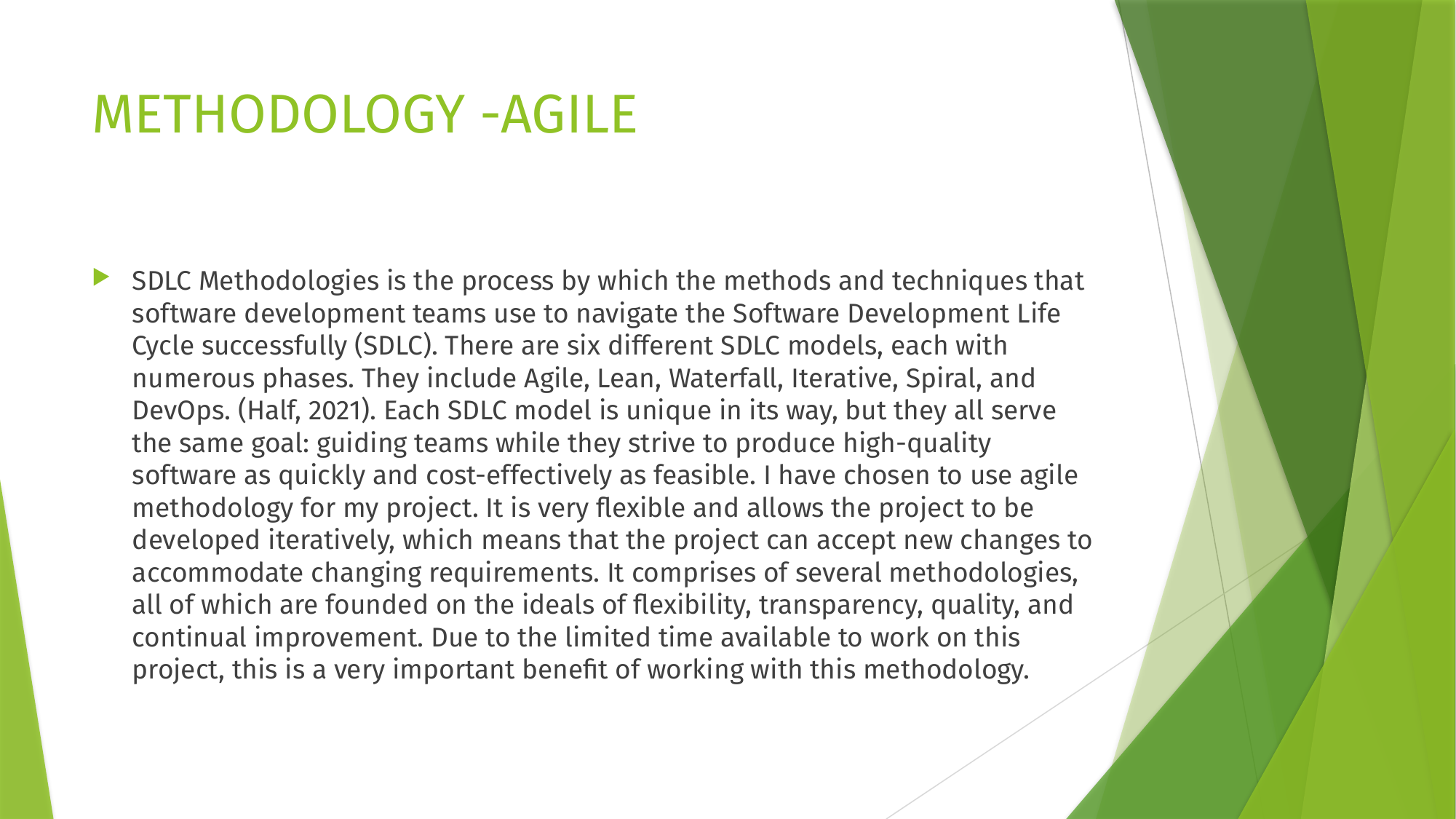

# METHODOLOGY -AGILE
SDLC Methodologies is the process by which the methods and techniques that software development teams use to navigate the Software Development Life Cycle successfully (SDLC). There are six different SDLC models, each with numerous phases. They include Agile, Lean, Waterfall, Iterative, Spiral, and DevOps. (Half, 2021). Each SDLC model is unique in its way, but they all serve the same goal: guiding teams while they strive to produce high-quality software as quickly and cost-effectively as feasible. I have chosen to use agile methodology for my project. It is very flexible and allows the project to be developed iteratively, which means that the project can accept new changes to accommodate changing requirements. It comprises of several methodologies, all of which are founded on the ideals of flexibility, transparency, quality, and continual improvement. Due to the limited time available to work on this project, this is a very important benefit of working with this methodology.